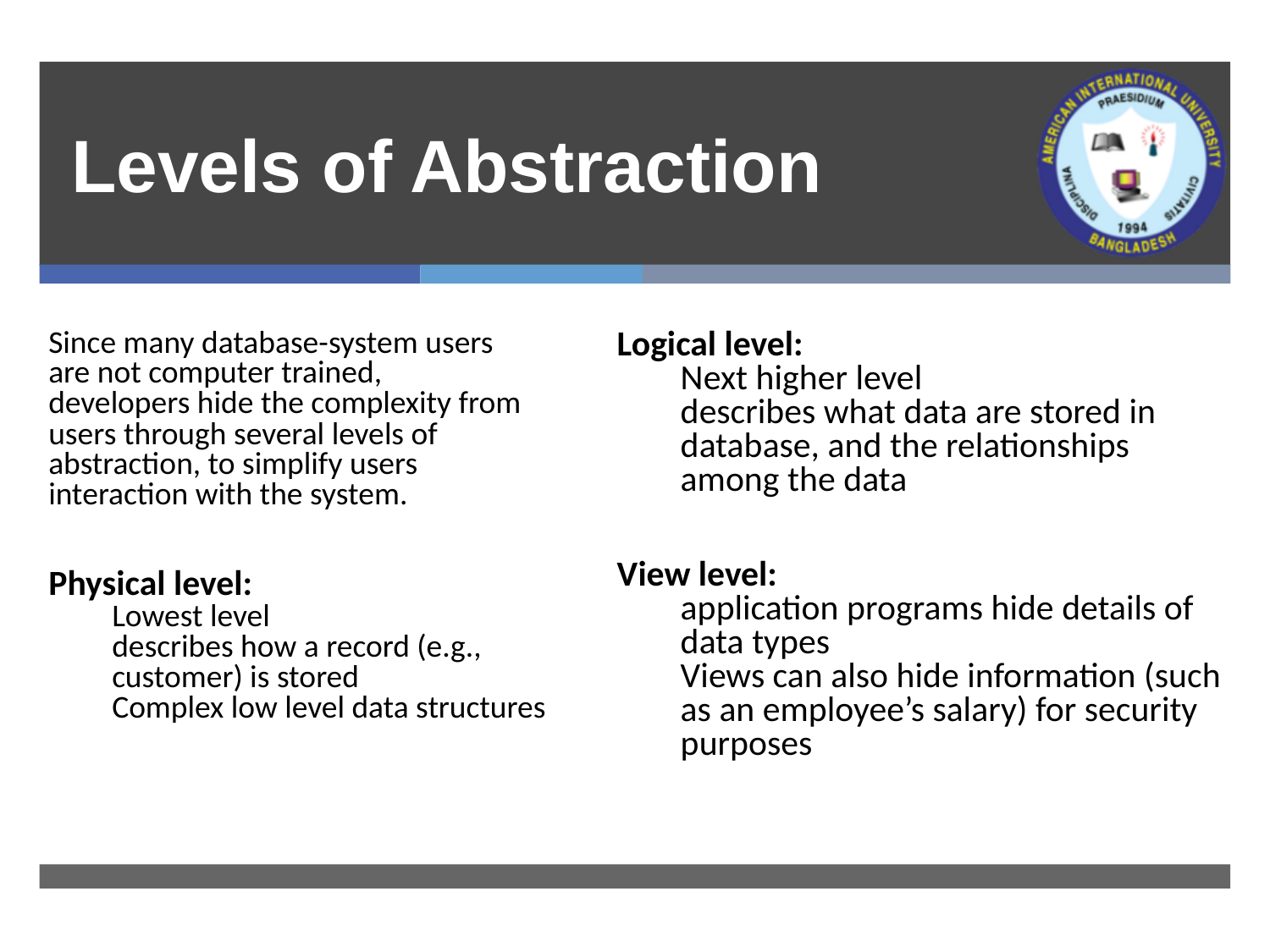

# Levels of Abstraction

Logical level:
Next higher level
describes what data are stored in database, and the relationships among the data

View level:
application programs hide details of data types
Views can also hide information (such as an employee’s salary) for security purposes

Since many database-system users
are not computer trained,
developers hide the complexity from
users through several levels of
abstraction, to simplify users
interaction with the system.

Physical level:
Lowest level
describes how a record (e.g., customer) is stored
Complex low level data structures